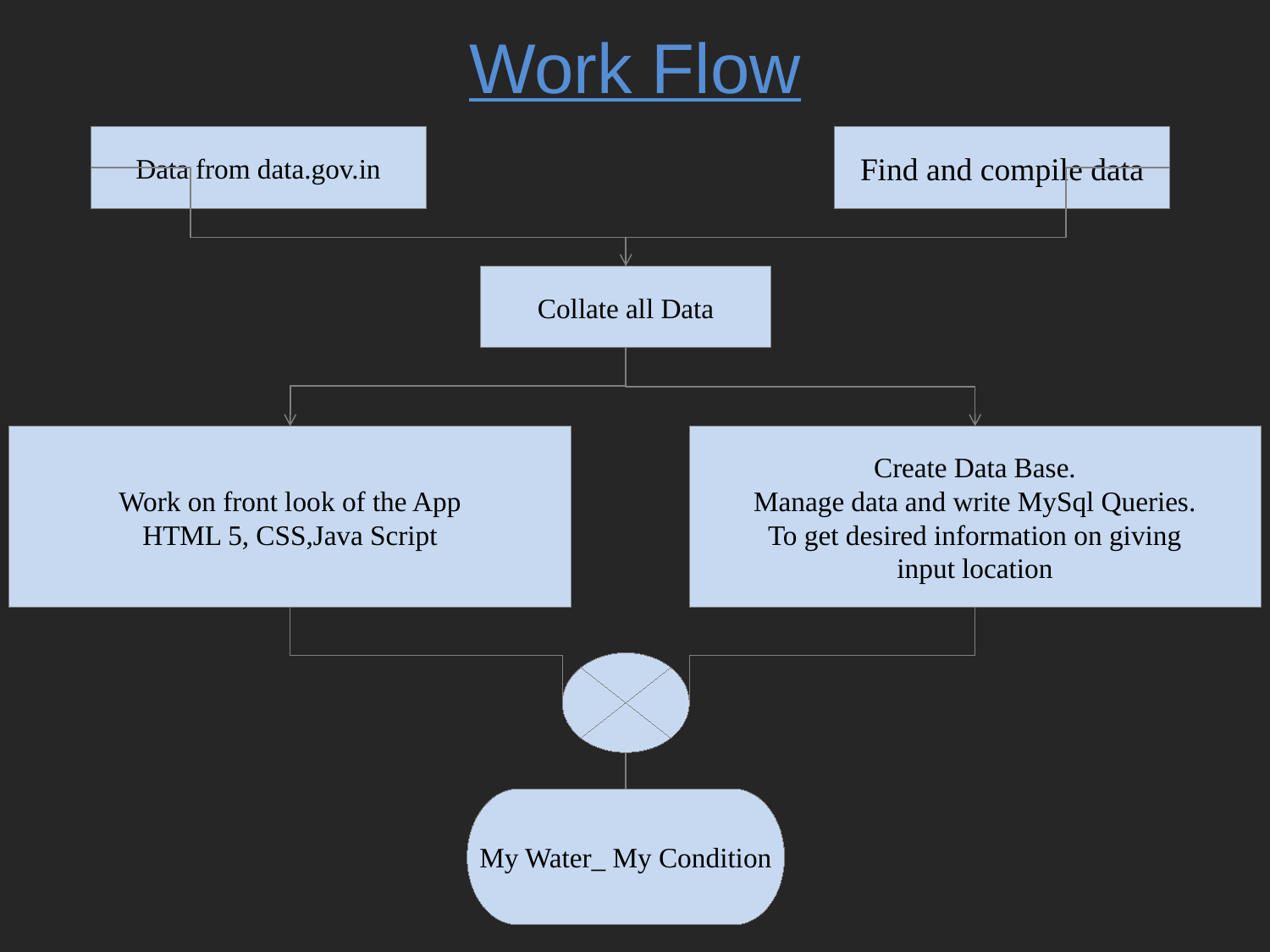

Work Flow
Data from data.gov.in
Find and compile data
Collate all Data
Work on front look of the App
HTML 5, CSS,Java Script
Create Data Base.
Manage data and write MySql Queries.
To get desired information on giving
input location

My Water_ My Condition